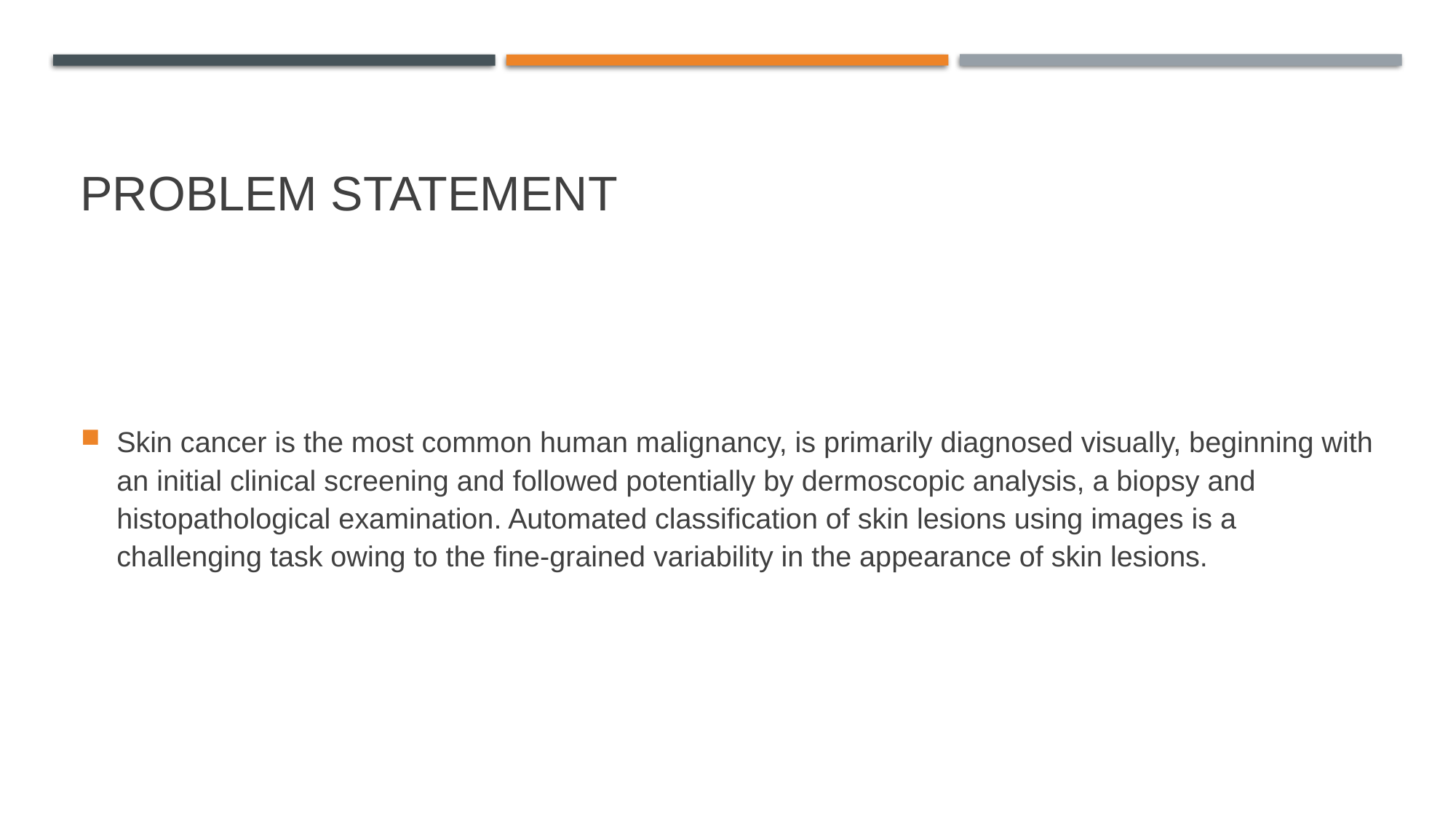

# PROBLEM STATEMENT
Skin cancer is the most common human malignancy, is primarily diagnosed visually, beginning with an initial clinical screening and followed potentially by dermoscopic analysis, a biopsy and histopathological examination. Automated classification of skin lesions using images is a challenging task owing to the fine-grained variability in the appearance of skin lesions.